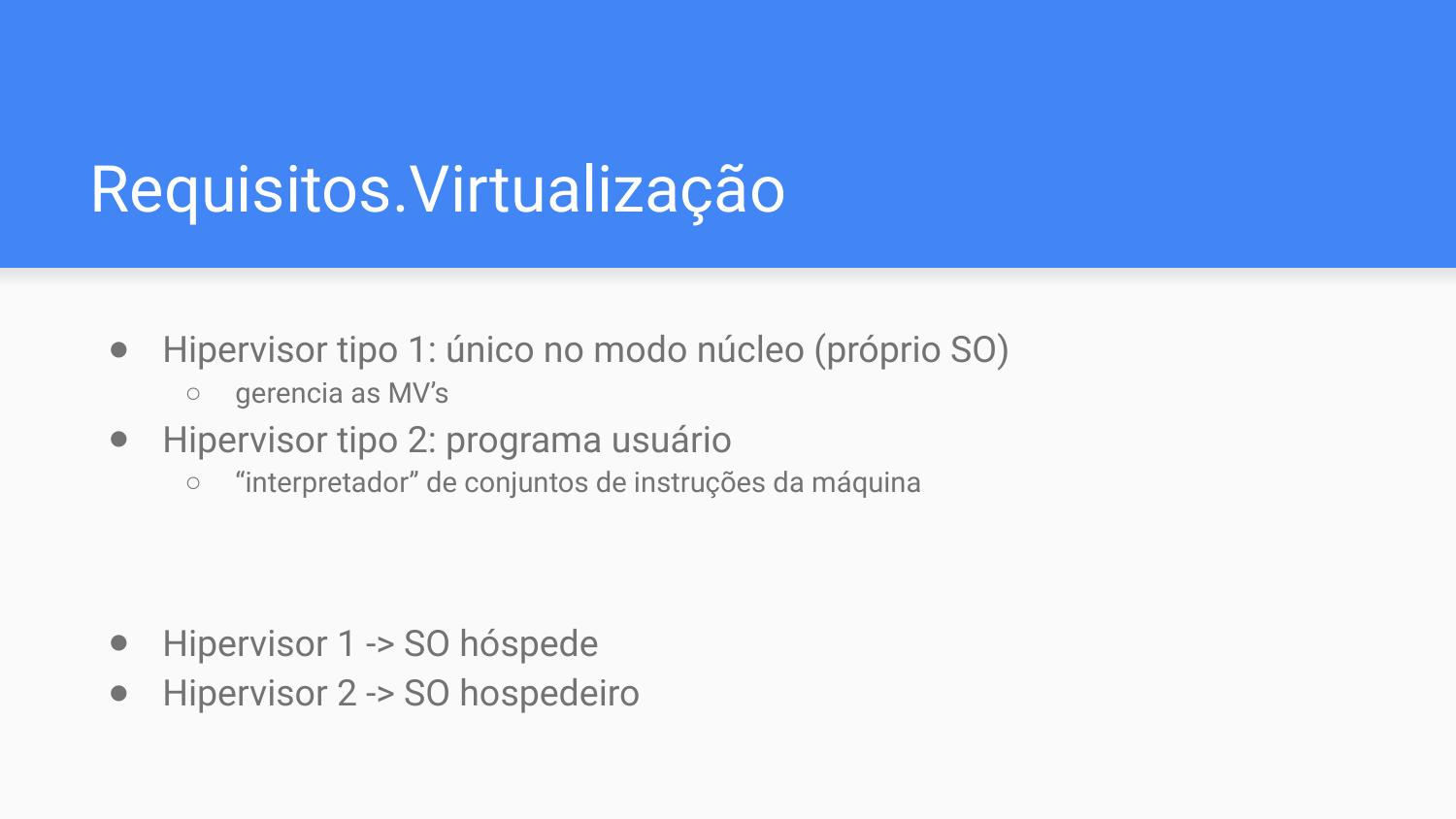

# Requisitos.Virtualização
Hipervisor tipo 1: único no modo núcleo (próprio SO)
gerencia as MV’s
Hipervisor tipo 2: programa usuário
“interpretador” de conjuntos de instruções da máquina

Hipervisor 1 -> SO hóspede
Hipervisor 2 -> SO hospedeiro